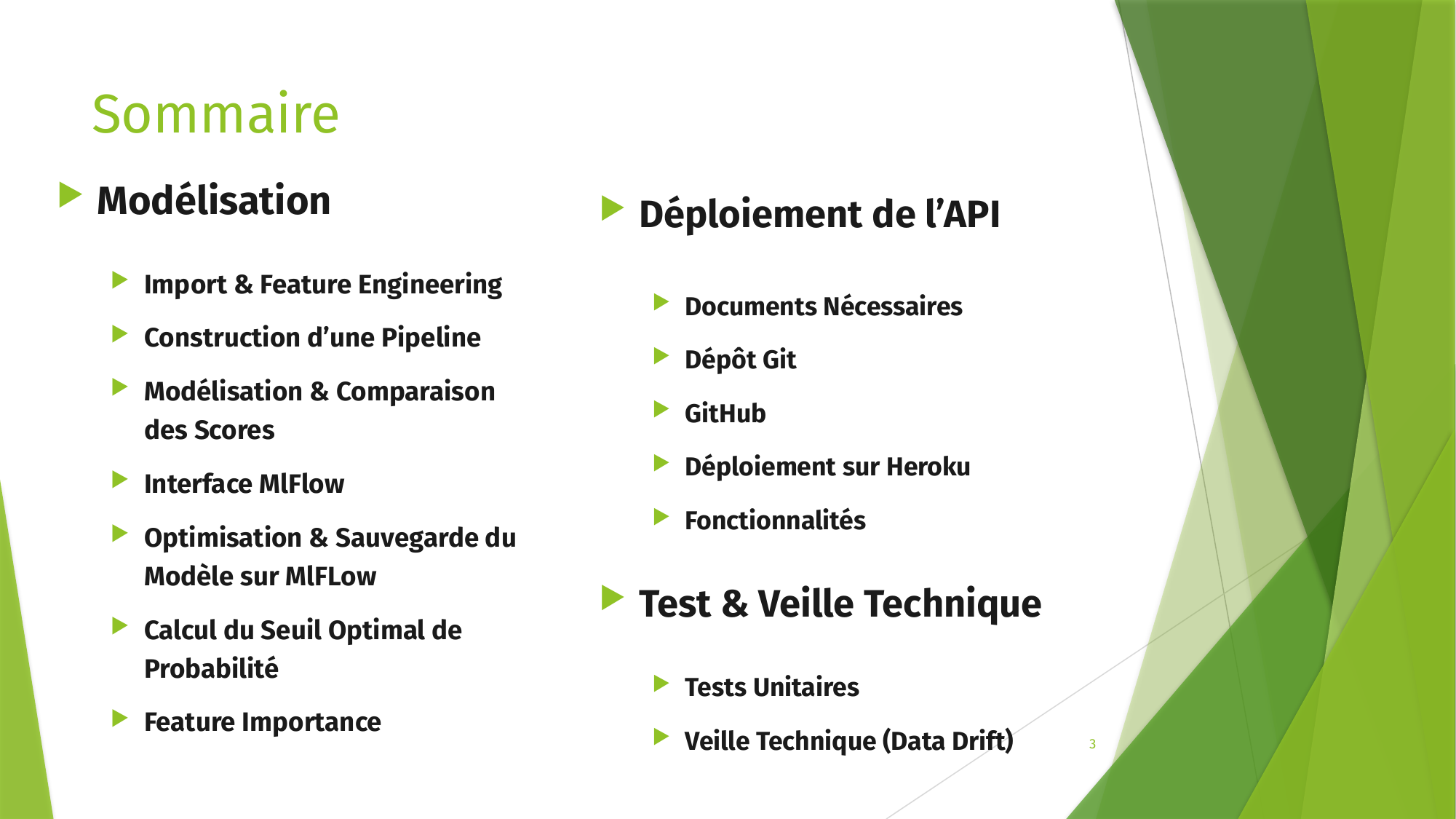

# Sommaire

Déploiement de l’API

Documents Nécessaires
Dépôt Git
GitHub
Déploiement sur Heroku
Fonctionnalités

Test & Veille Technique

Tests Unitaires
Veille Technique (Data Drift)
Modélisation

Import & Feature Engineering
Construction d’une Pipeline
Modélisation & Comparaison des Scores
Interface MlFlow
Optimisation & Sauvegarde du Modèle sur MlFLow
Calcul du Seuil Optimal de Probabilité
Feature Importance

3